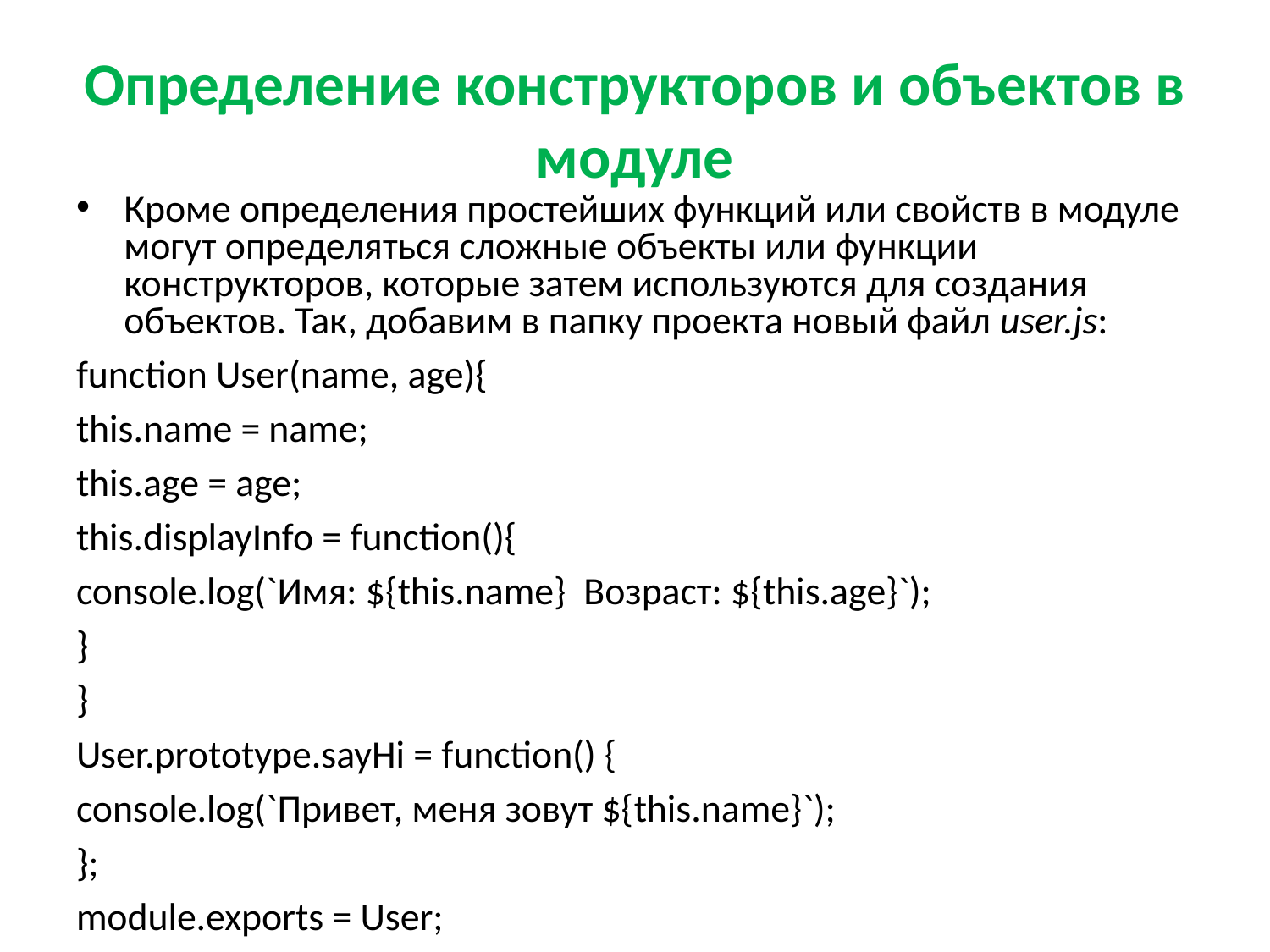

# Определение конструкторов и объектов в модуле
Кроме определения простейших функций или свойств в модуле могут определяться сложные объекты или функции конструкторов, которые затем используются для создания объектов. Так, добавим в папку проекта новый файл user.js:
function User(name, age){
this.name = name;
this.age = age;
this.displayInfo = function(){
console.log(`Имя: ${this.name}  Возраст: ${this.age}`);
}
}
User.prototype.sayHi = function() {
console.log(`Привет, меня зовут ${this.name}`);
};
module.exports = User;